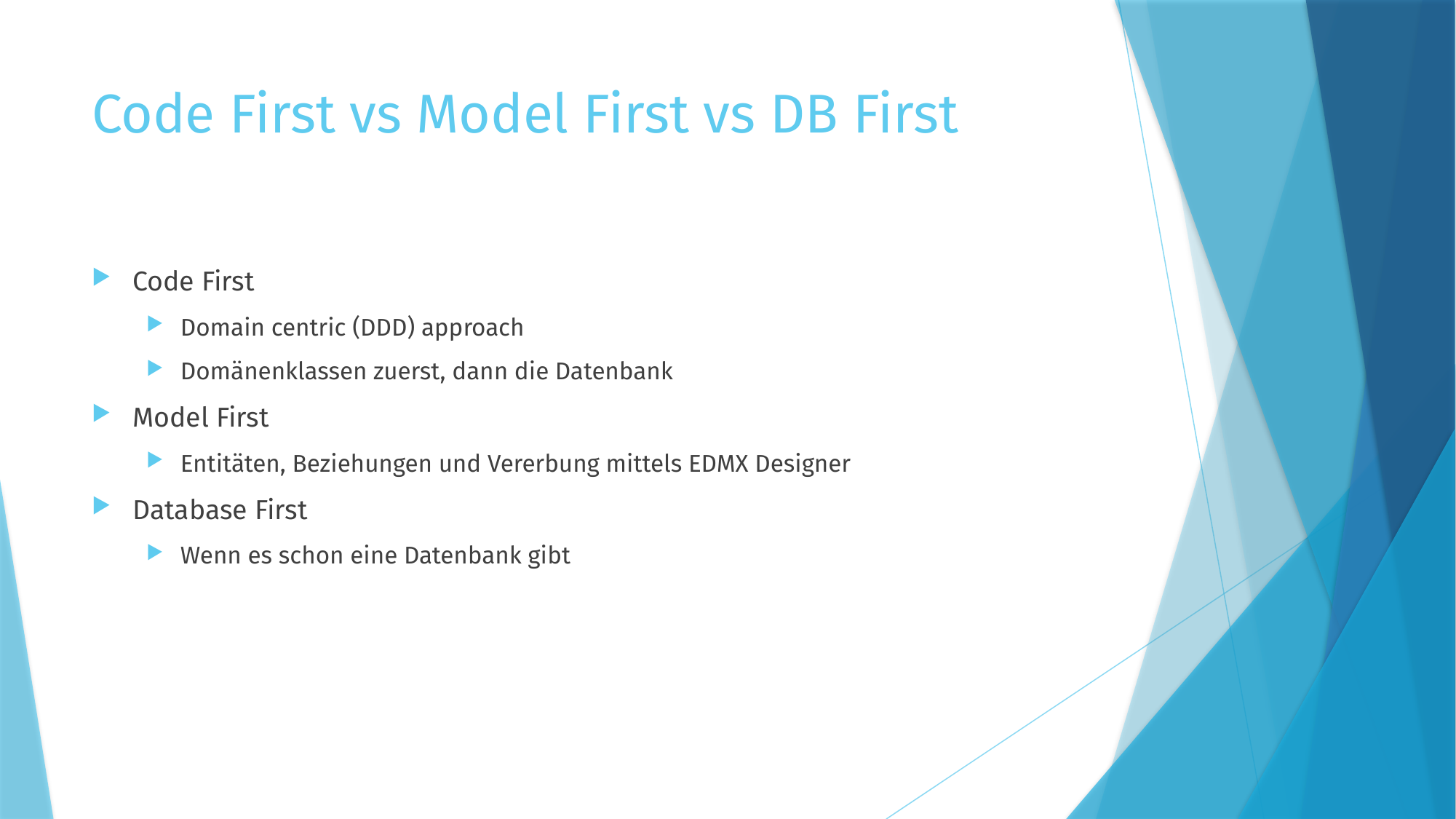

# Code First vs Model First vs DB First
Code First
Domain centric (DDD) approach
Domänenklassen zuerst, dann die Datenbank
Model First
Entitäten, Beziehungen und Vererbung mittels EDMX Designer
Database First
Wenn es schon eine Datenbank gibt